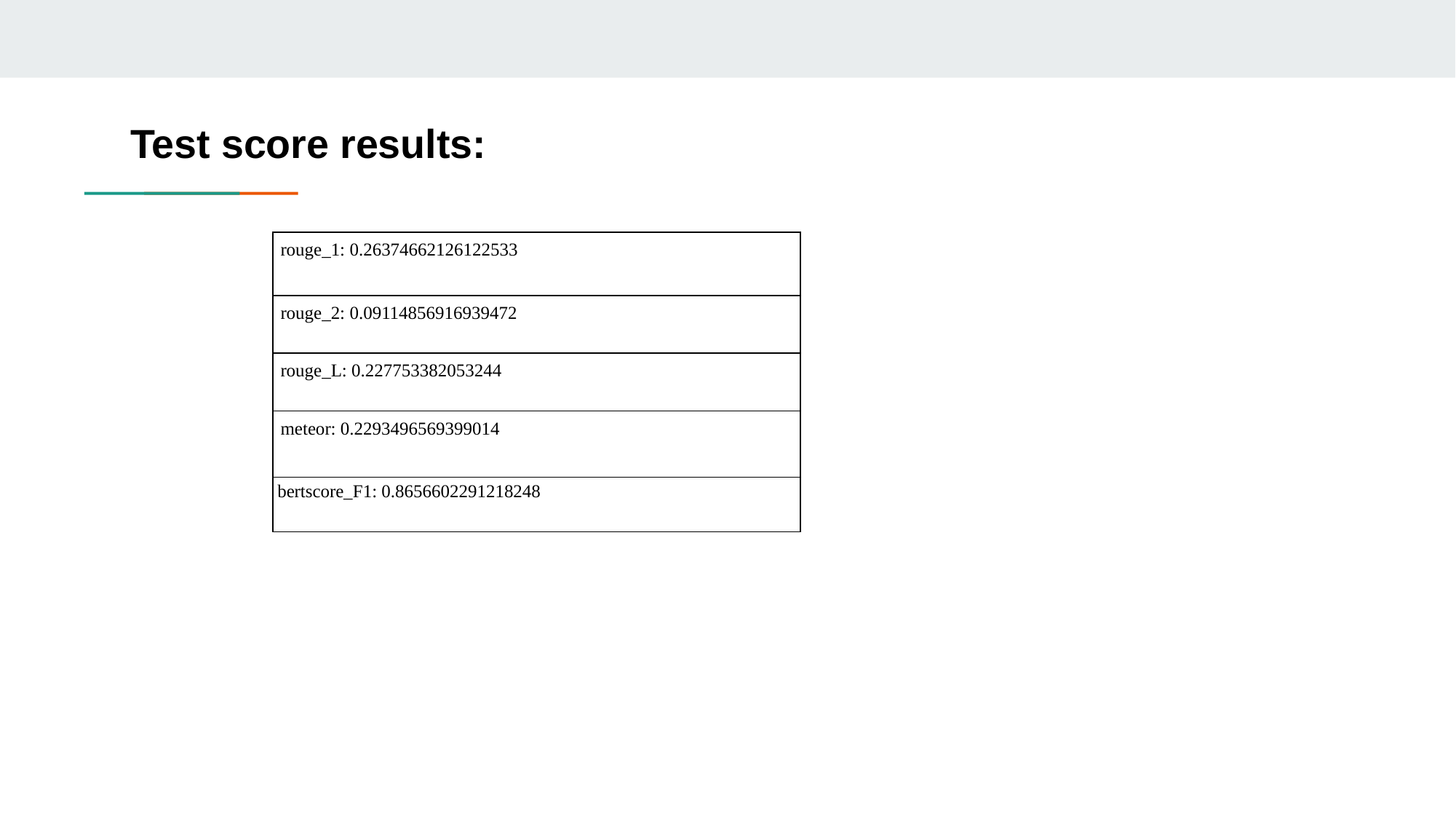

# Test score results:
| rouge\_1: 0.26374662126122533 |
| --- |
| rouge\_2: 0.09114856916939472 |
| rouge\_L: 0.227753382053244 |
| meteor: 0.2293496569399014 |
| bertscore\_F1: 0.8656602291218248 |